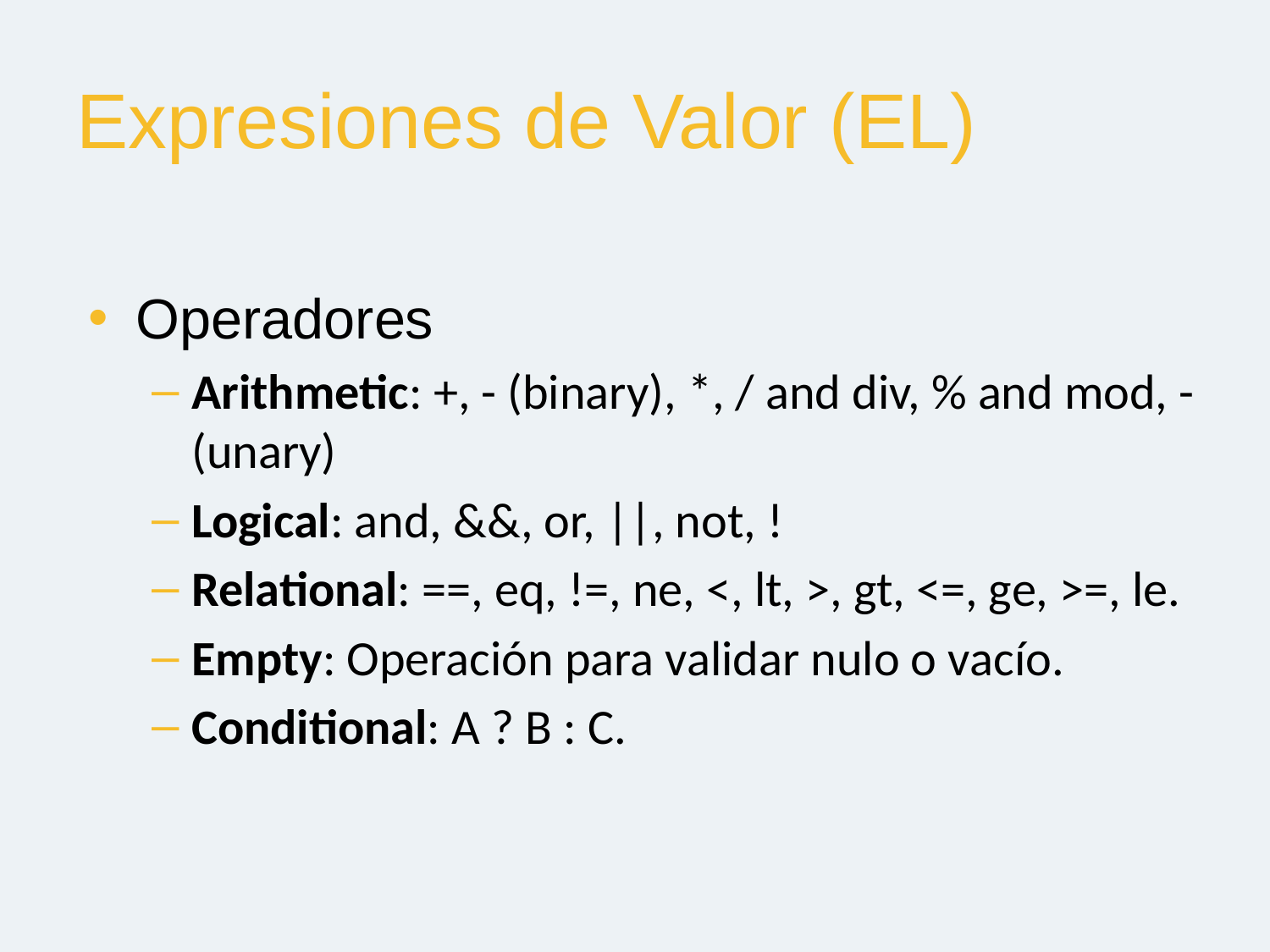

# Expresiones de Valor (EL)
Operadores
Arithmetic: +, - (binary), *, / and div, % and mod, - (unary)
Logical: and, &&, or, ||, not, !
Relational: ==, eq, !=, ne, <, lt, >, gt, <=, ge, >=, le.
Empty: Operación para validar nulo o vacío.
Conditional: A ? B : C.